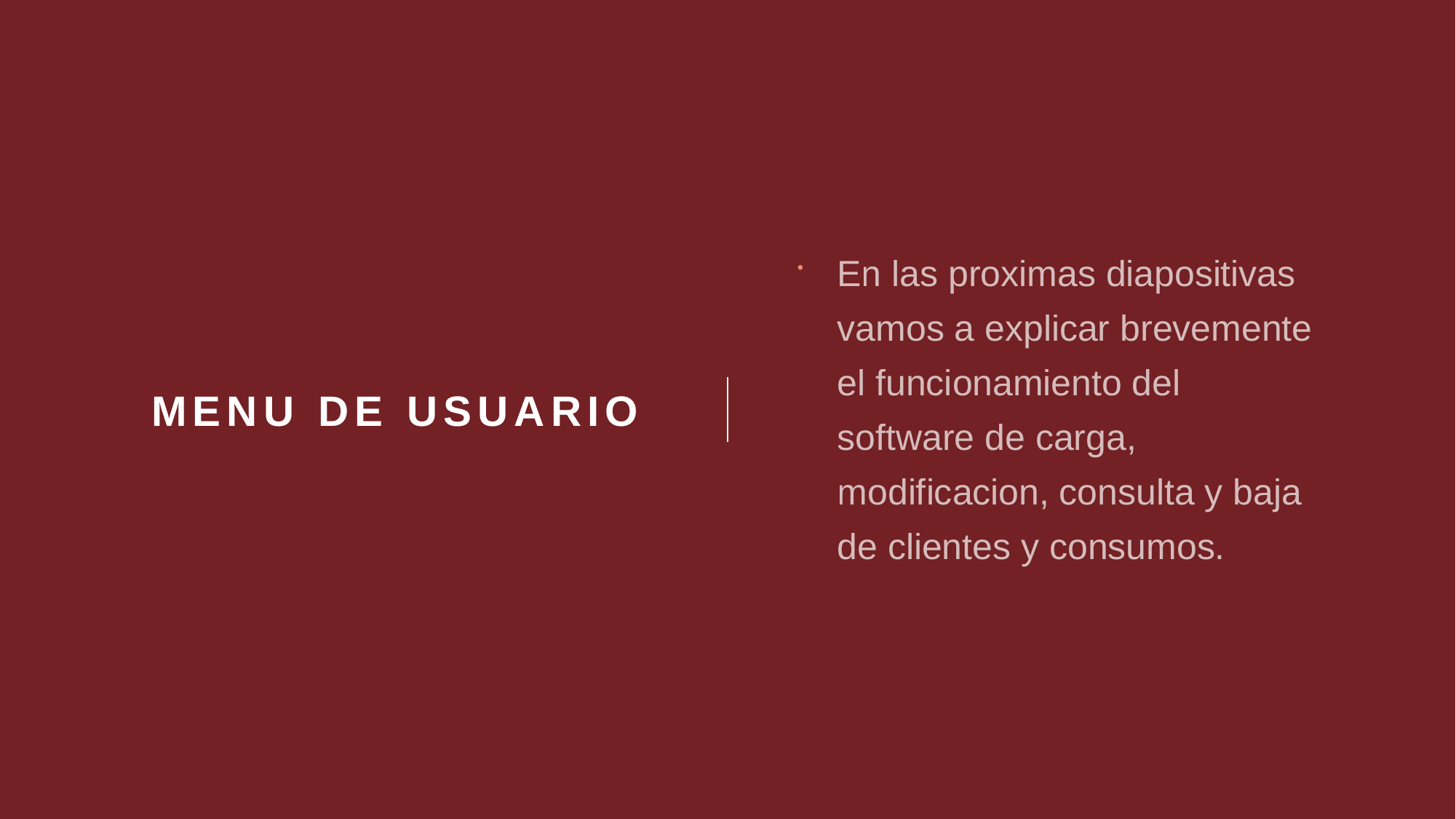

# menu de usuario
En las proximas diapositivas vamos a explicar brevemente el funcionamiento del software de carga, modificacion, consulta y baja de clientes y consumos.